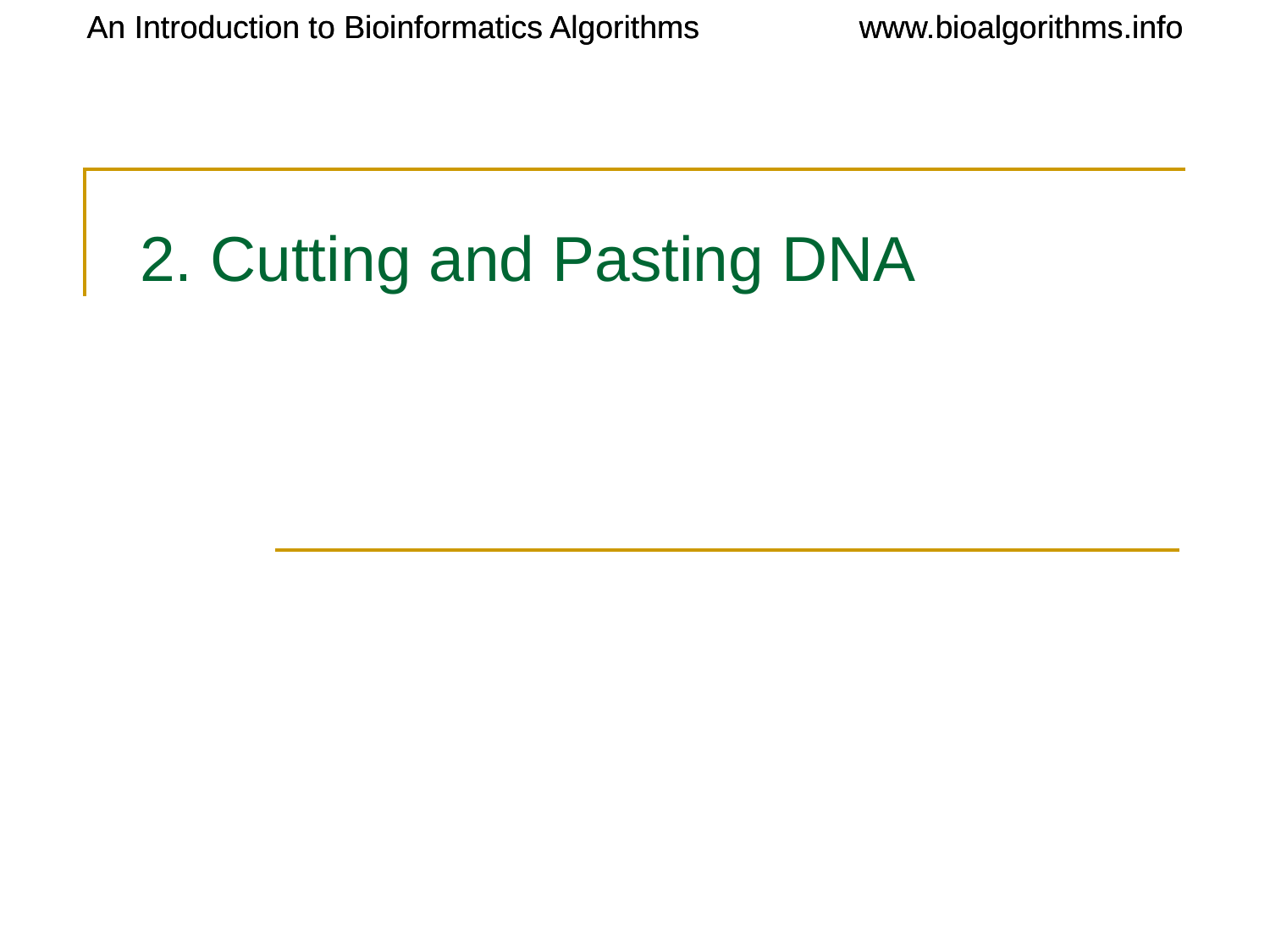

An Introduction to Bioinformatics Algorithms
www.bioalgorithms.info
# 2. Cutting and Pasting DNA